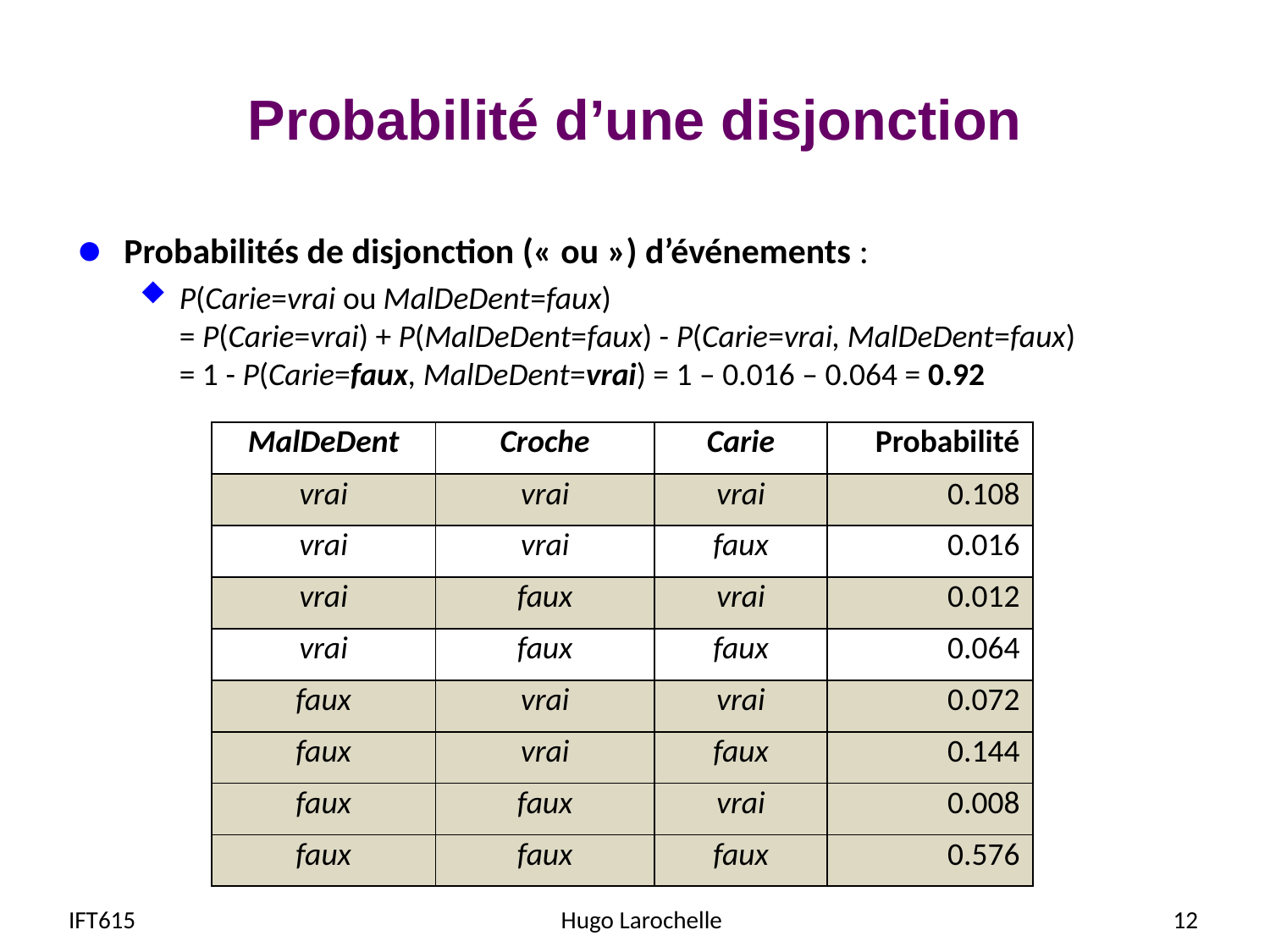

# Probabilité d’une disjonction
Probabilités de disjonction (« ou ») d’événements :
P(Carie=vrai ou MalDeDent=faux)
= P(Carie=vrai) + P(MalDeDent=faux) - P(Carie=vrai, MalDeDent=faux)
= 1 - P(Carie=faux, MalDeDent=vrai) = 1 – 0.016 – 0.064 = 0.92
| MalDeDent | Croche | Carie | Probabilité |
| --- | --- | --- | --- |
| vrai | vrai | vrai | 0.108 |
| vrai | vrai | faux | 0.016 |
| vrai | faux | vrai | 0.012 |
| vrai | faux | faux | 0.064 |
| faux | vrai | vrai | 0.072 |
| faux | vrai | faux | 0.144 |
| faux | faux | vrai | 0.008 |
| faux | faux | faux | 0.576 |
IFT615
Hugo Larochelle
12